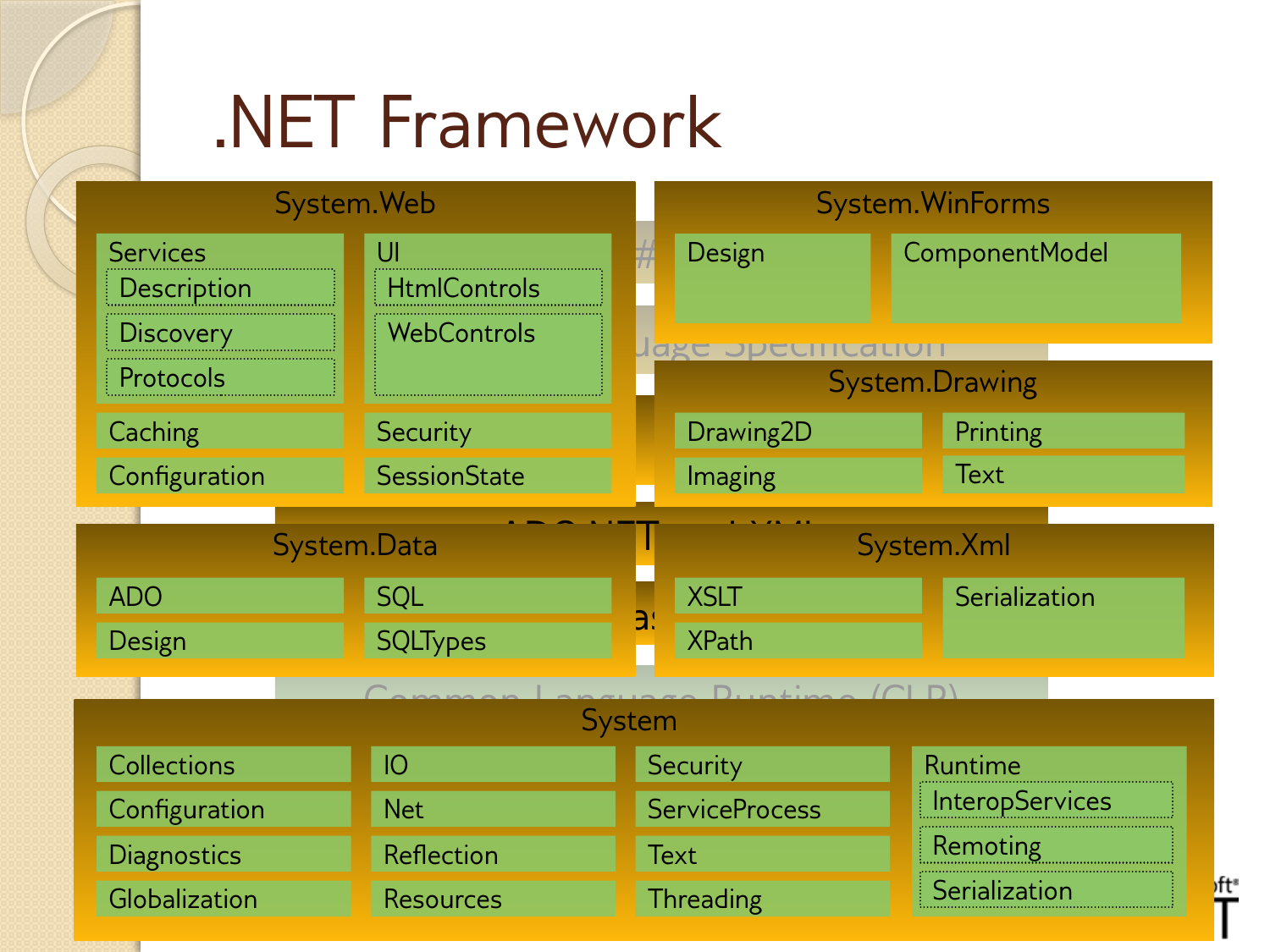

# .NET Framework
System.Web
System.WinForms
Services
UI
Design
ComponentModel
Description
HtmlControls
Discovery
WebControls
Protocols
System.Drawing
Caching
Security
Drawing2D
Printing
Text
Configuration
SessionState
Imaging
System.Data
System.Xml
ADO
SQL
XSLT
Serialization
Design
SQLTypes
XPath
System
Collections
IO
Security
Runtime
InteropServices
Configuration
Net
ServiceProcess
Remoting
Diagnostics
Reflection
Text
Serialization
Globalization
Resources
Threading

VB.NET
C++.NET
C#
J#
…
Common Language Specification
ASP.NET
Windows Forms
ADO.NET and XML
Base Class Library
Common Language Runtime (CLR)
MSMQ
COM+
IIS
WMI
OS